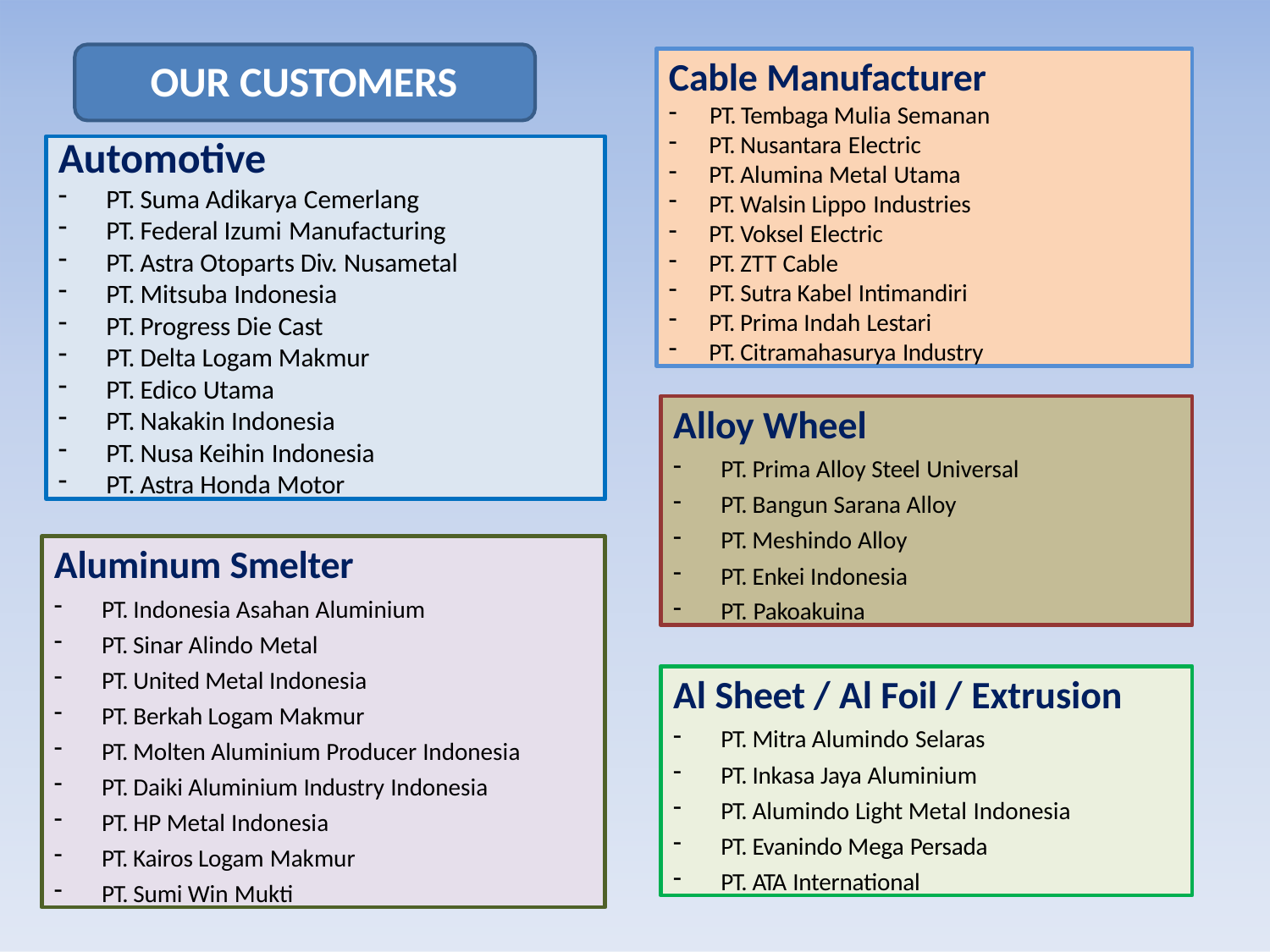

Cable Manufacturer
PT. Tembaga Mulia Semanan
PT. Nusantara Electric
PT. Alumina Metal Utama
PT. Walsin Lippo Industries
PT. Voksel Electric
PT. ZTT Cable
PT. Sutra Kabel Intimandiri
PT. Prima Indah Lestari
PT. Citramahasurya Industry
# OUR CUSTOMERS
Automotive
PT. Suma Adikarya Cemerlang
PT. Federal Izumi Manufacturing
PT. Astra Otoparts Div. Nusametal
PT. Mitsuba Indonesia
PT. Progress Die Cast
PT. Delta Logam Makmur
PT. Edico Utama
PT. Nakakin Indonesia
PT. Nusa Keihin Indonesia
PT. Astra Honda Motor
Alloy Wheel
PT. Prima Alloy Steel Universal
PT. Bangun Sarana Alloy
PT. Meshindo Alloy
PT. Enkei Indonesia
PT. Pakoakuina
Aluminum Smelter
PT. Indonesia Asahan Aluminium
PT. Sinar Alindo Metal
PT. United Metal Indonesia
PT. Berkah Logam Makmur
PT. Molten Aluminium Producer Indonesia
PT. Daiki Aluminium Industry Indonesia
PT. HP Metal Indonesia
PT. Kairos Logam Makmur
PT. Sumi Win Mukti
Al Sheet / Al Foil / Extrusion
PT. Mitra Alumindo Selaras
PT. Inkasa Jaya Aluminium
PT. Alumindo Light Metal Indonesia
PT. Evanindo Mega Persada
PT. ATA International